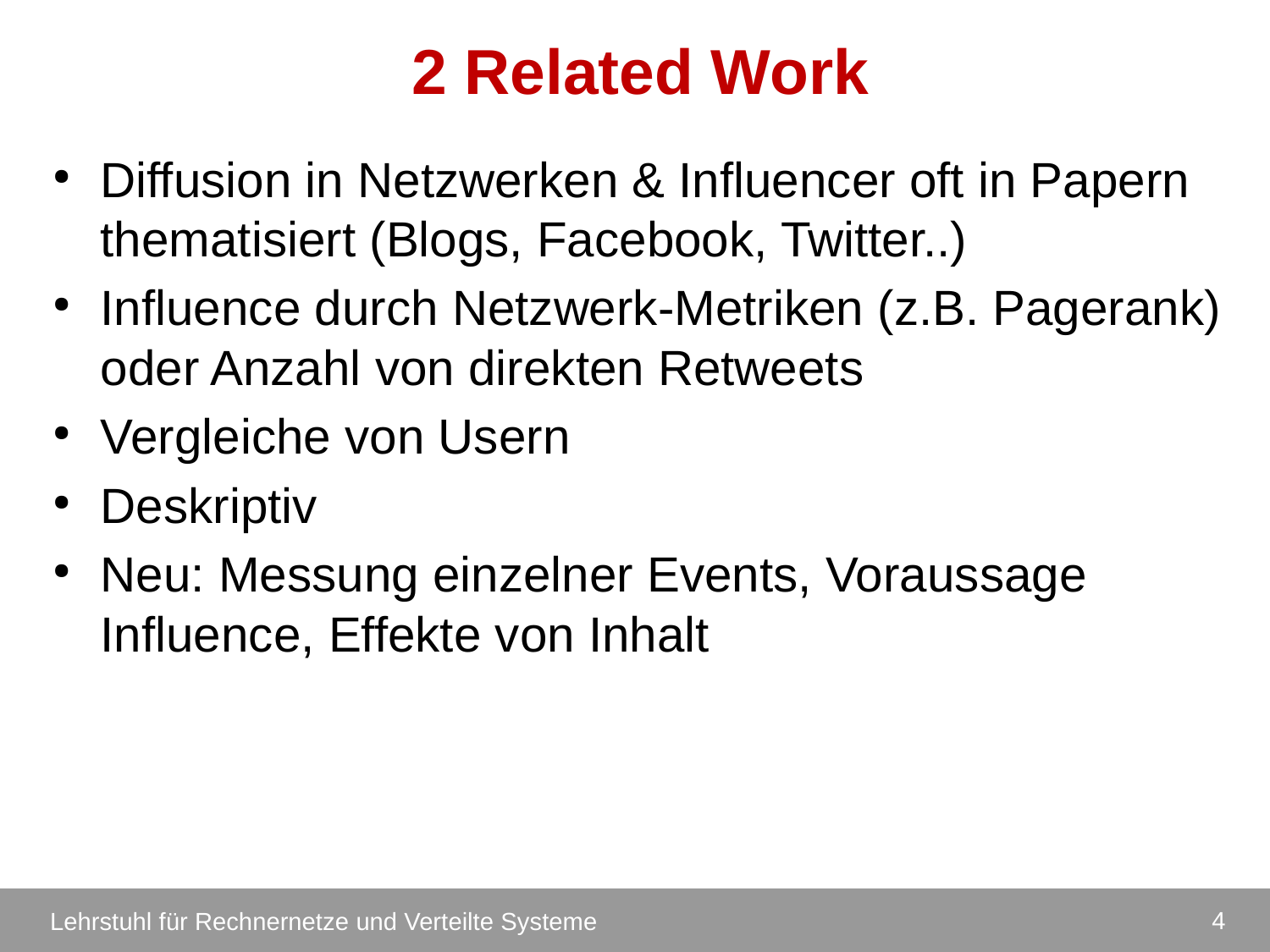

# 2 Related Work
Diffusion in Netzwerken & Influencer oft in Papern thematisiert (Blogs, Facebook, Twitter..)
Influence durch Netzwerk-Metriken (z.B. Pagerank) oder Anzahl von direkten Retweets
Vergleiche von Usern
Deskriptiv
Neu: Messung einzelner Events, Voraussage Influence, Effekte von Inhalt

4
Lehrstuhl für Rechnernetze und Verteilte Systeme